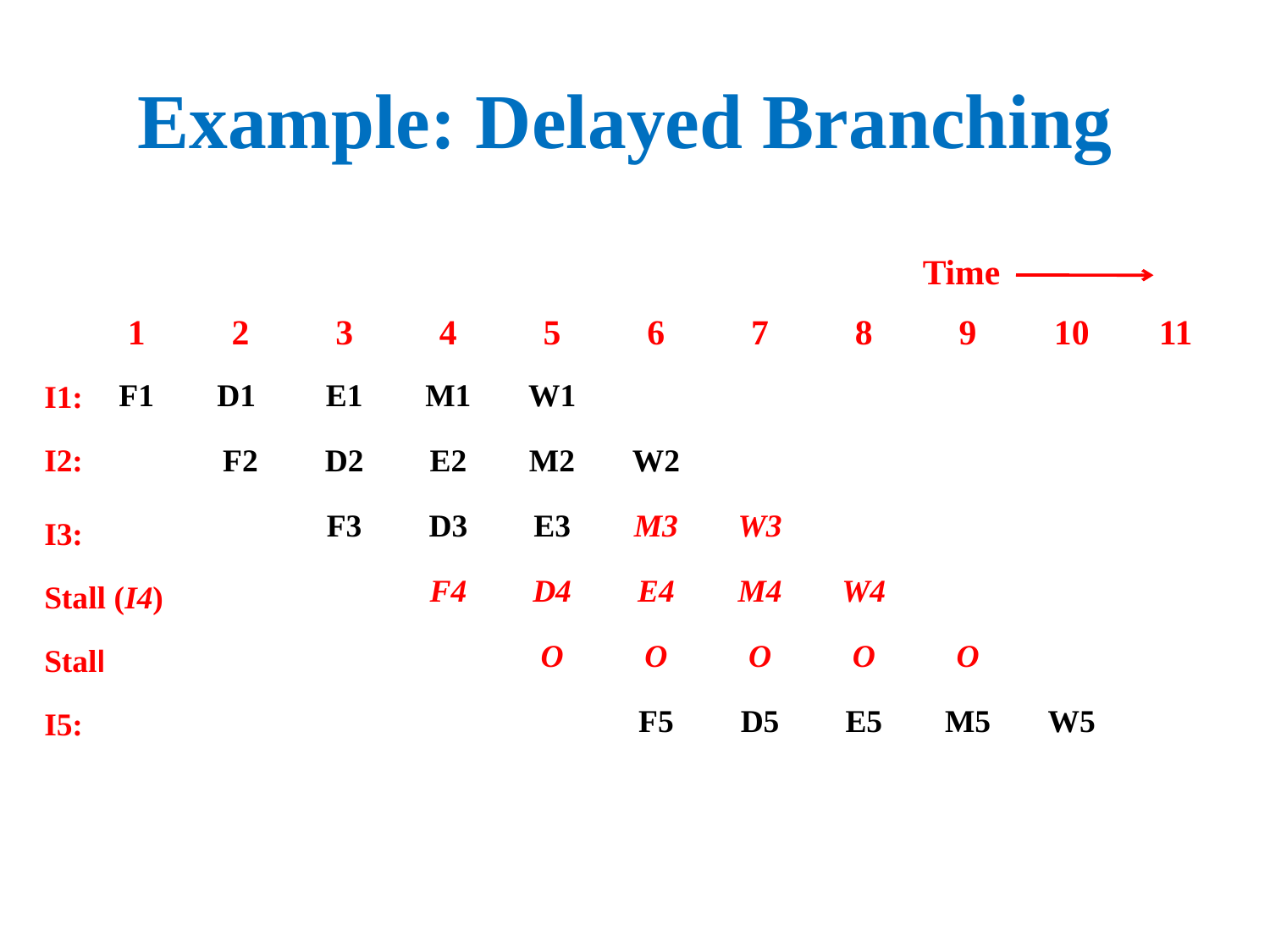

# Example: Delayed Branching
Time
| 1 | 2 | 3 | 4 | 5 | 6 | 7 | 8 | 9 | 10 | 11 |
| --- | --- | --- | --- | --- | --- | --- | --- | --- | --- | --- |
| F1 | D1 | E1 | M1 | W1 |  |  |  |  |  |  |
|  | F2 | D2 | E2 | M2 | W2 |  |  |  |  |  |
|  |  | F3 | D3 | E3 | M3 | W3 |  |  |  |  |
|  |  |  | F4 | D4 | E4 | M4 | W4 |  |  |  |
|  |  |  |  | O | O | O | O | O |  |  |
|  |  |  |  |  | F5 | D5 | E5 | M5 | W5 |  |
|  |  |  |  |  |  |  |  |  |  |  |
I1:
I2:
I3:
Stall (I4)
Stall
I5: